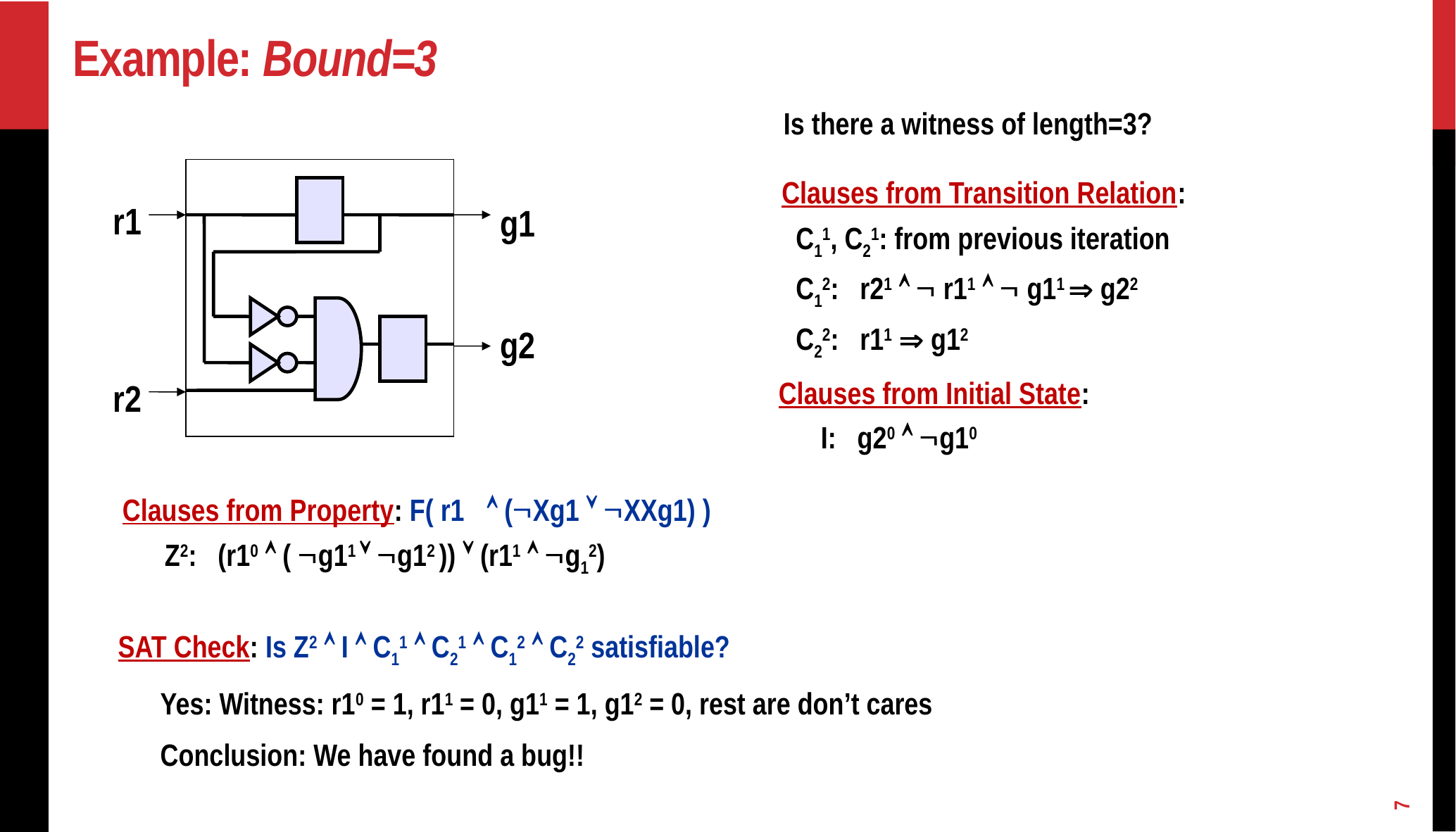

# Example: Bound=3
Is there a witness of length=3?

r1
g1

g2

r2

Clauses from Transition Relation:
  C11, C21: from previous iteration
  C12:   r21 ∧ ¬ r11 ∧ ¬ g11 ⇒ g22
  C22:   r11 ⇒ g12

Clauses from Initial State:
      I:   g20 ∧ ¬g10
Clauses from Property: F( r1  ∧ (¬Xg1 ∨ ¬XXg1) )
      Z2:   (r10 ∧ ( ¬g11 ∨ ¬g12 )) ∨ (r11 ∧ ¬g12)
SAT Check: Is Z2 ∧ I ∧ C11 ∧ C21 ∧ C12 ∧ C22 satisfiable?
      Yes: Witness: r10 = 1, r11 = 0, g11 = 1, g12 = 0, rest are don’t cares
      Conclusion: We have found a bug!!
7